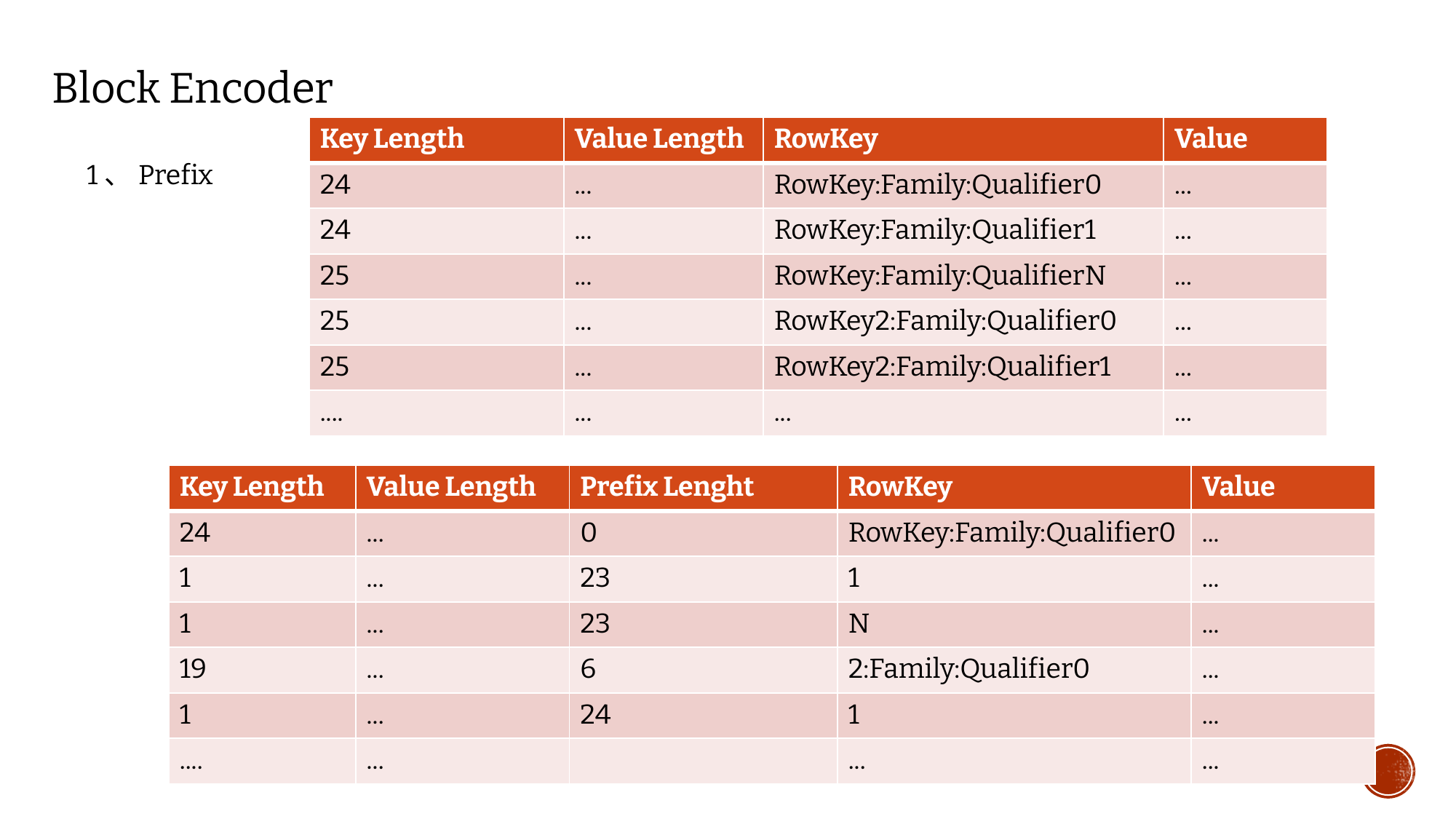

Block Encoder
| Key Length | Value Length | RowKey | Value |
| --- | --- | --- | --- |
| 24 | ... | RowKey:Family:Qualifier0 | ... |
| 24 | ... | RowKey:Family:Qualifier1 | ... |
| 25 | ... | RowKey:Family:QualifierN | ... |
| 25 | ... | RowKey2:Family:Qualifier0 | ... |
| 25 | ... | RowKey2:Family:Qualifier1 | ... |
| .... | ... | ... | ... |
1、Prefix
| Key Length | Value Length | Prefix Lenght | RowKey | Value |
| --- | --- | --- | --- | --- |
| 24 | ... | 0 | RowKey:Family:Qualifier0 | ... |
| 1 | ... | 23 | 1 | ... |
| 1 | ... | 23 | N | ... |
| 19 | ... | 6 | 2:Family:Qualifier0 | ... |
| 1 | ... | 24 | 1 | ... |
| .... | ... |  | ... | ... |